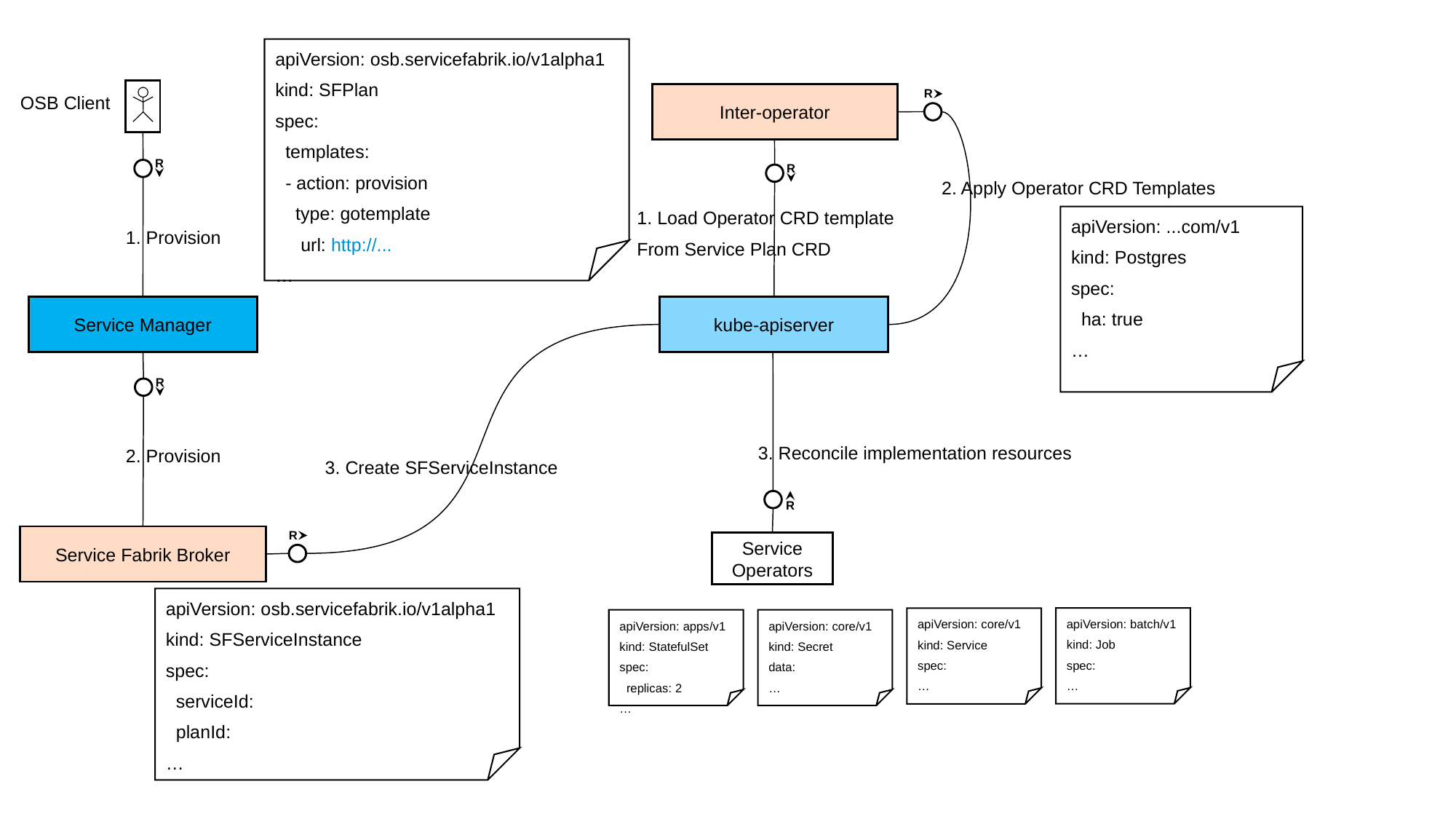

apiVersion: osb.servicefabrik.io/v1alpha1
kind: SFPlan
spec:
  templates:
  - action: provision
    type: gotemplate
     url: http://...
…

Inter-operator
R

OSB Client

R

R

2. Apply Operator CRD Templates
1. Load Operator CRD template
From Service Plan CRD
apiVersion: ...com/v1
kind: Postgres
spec:
  ha: true
…
1. Provision
Service Manager
kube-apiserver

R

3. Reconcile implementation resources
2. Provision
3. Create SFServiceInstance

R

Service Fabrik Broker
R

Service Operators

apiVersion: osb.servicefabrik.io/v1alpha1
kind: SFServiceInstance
spec:
  serviceId:
  planId:
…
apiVersion: batch/v1
kind: Job
spec:
…
apiVersion: core/v1
kind: Service
spec:
…
apiVersion: apps/v1
kind: StatefulSet
spec:
  replicas: 2
…
apiVersion: core/v1
kind: Secret
data:
…